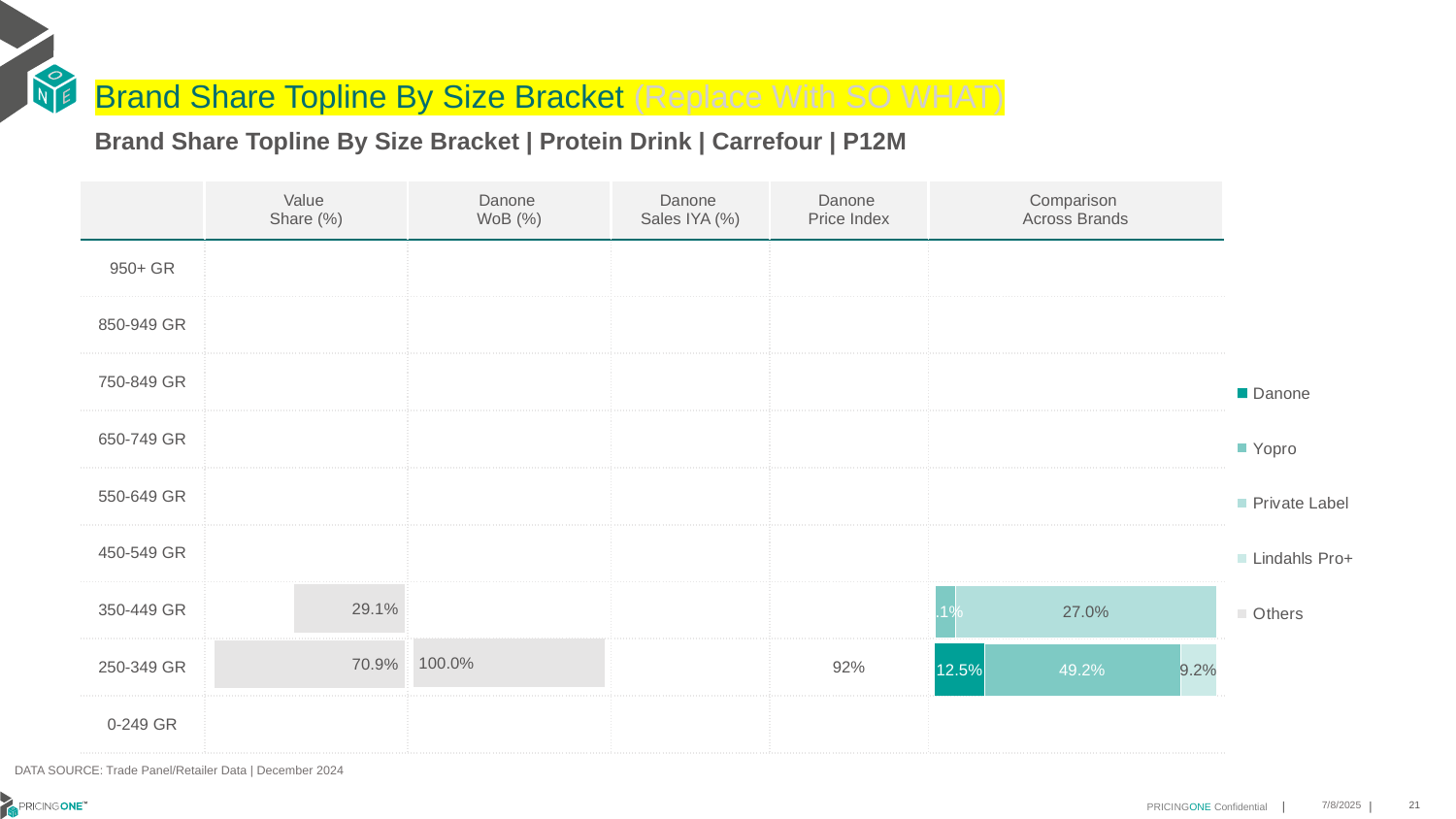

# Brand Share Topline By Size Bracket (Replace With SO WHAT)
Brand Share Topline By Size Bracket | Protein Drink | Carrefour | P12M
|  | Value Share (%) | Danone WoB (%) | Danone Sales IYA (%) | Danone Price Index | Comparison Across Brands |
| --- | --- | --- | --- | --- | --- |
| 950+ GR |  |  |  |  |  |
| 850-949 GR |  |  |  |  |  |
| 750-849 GR |  |  |  |  |  |
| 650-749 GR |  |  |  |  |  |
| 550-649 GR |  |  |  |  |  |
| 450-549 GR |  |  |  |  |  |
| 350-449 GR |  |  |  |  |  |
| 250-349 GR |  |  |  | 92% |  |
| 0-249 GR |  |  |  |  |  |

### Chart

| Category | Danone | Yopro | Private Label | Lindahls Pro+ | Others |
|---|---|---|---|---|---|
| 950+ GR | None | None | None | None | None |
| 850-949 GR | None | None | None | None | None |
| 750-849 GR | None | None | None | None | None |
| 650-749 GR | None | None | None | None | None |
| 550-649 GR | None | None | None | None | None |
| 450-549 GR | None | None | None | None | None |
| 350-449 GR | None | 0.02118106873506112 | 0.2698837882106783 | None | None |
| 250-349 GR | 0.12510661090726782 | 0.49214302767771945 | None | 0.09168550446927333 | None |
| 0-249 GR | None | None | None | None | None |

### Chart

| Category | Value Share |
|---|---|
|  | None |

### Chart

| Category | Brand WoB % |
|---|---|
|  | None |
DATA SOURCE: Trade Panel/Retailer Data | December 2024

7/8/2025
21